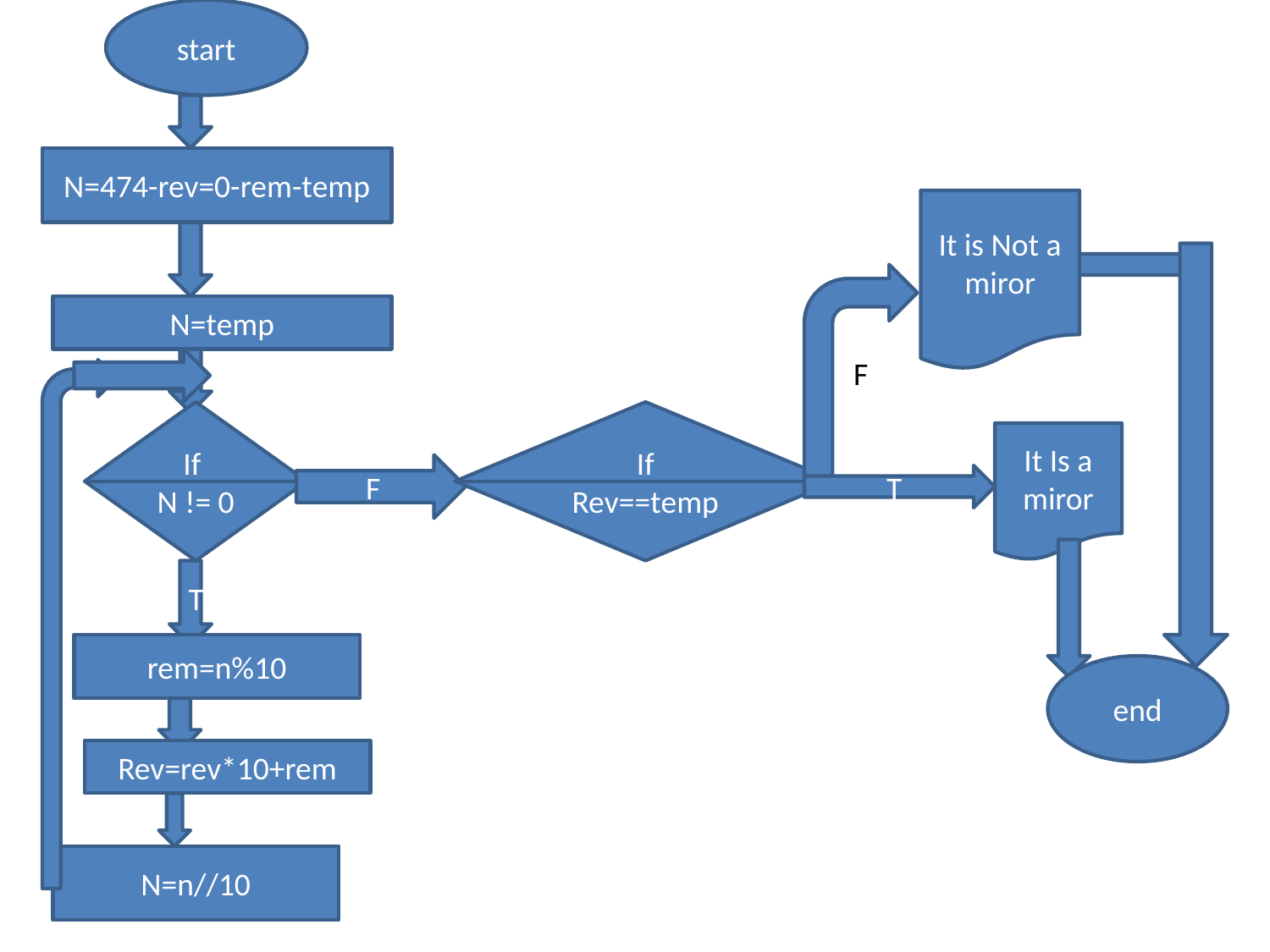

start

N=474-rev=0-rem-temp
It is Not a miror

F
N=temp

If
N != 0
If
Rev==temp
It Is a miror
F
T

T
rem=n%10
end

Rev=rev*10+rem

N=n//10